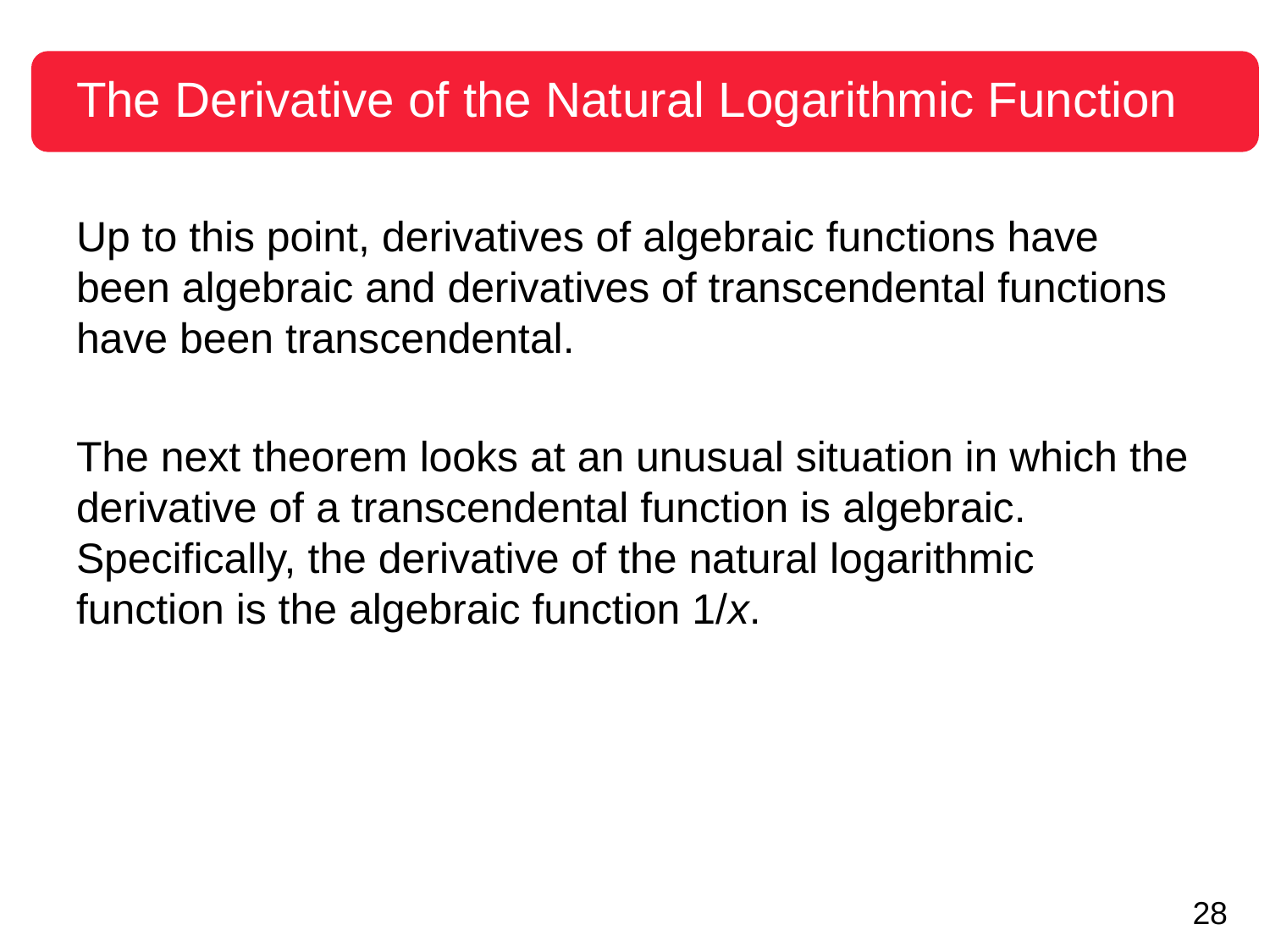

# The Derivative of the Natural Logarithmic Function
Up to this point, derivatives of algebraic functions have been algebraic and derivatives of transcendental functions have been transcendental.

The next theorem looks at an unusual situation in which the derivative of a transcendental function is algebraic. Specifically, the derivative of the natural logarithmic function is the algebraic function 1/x.